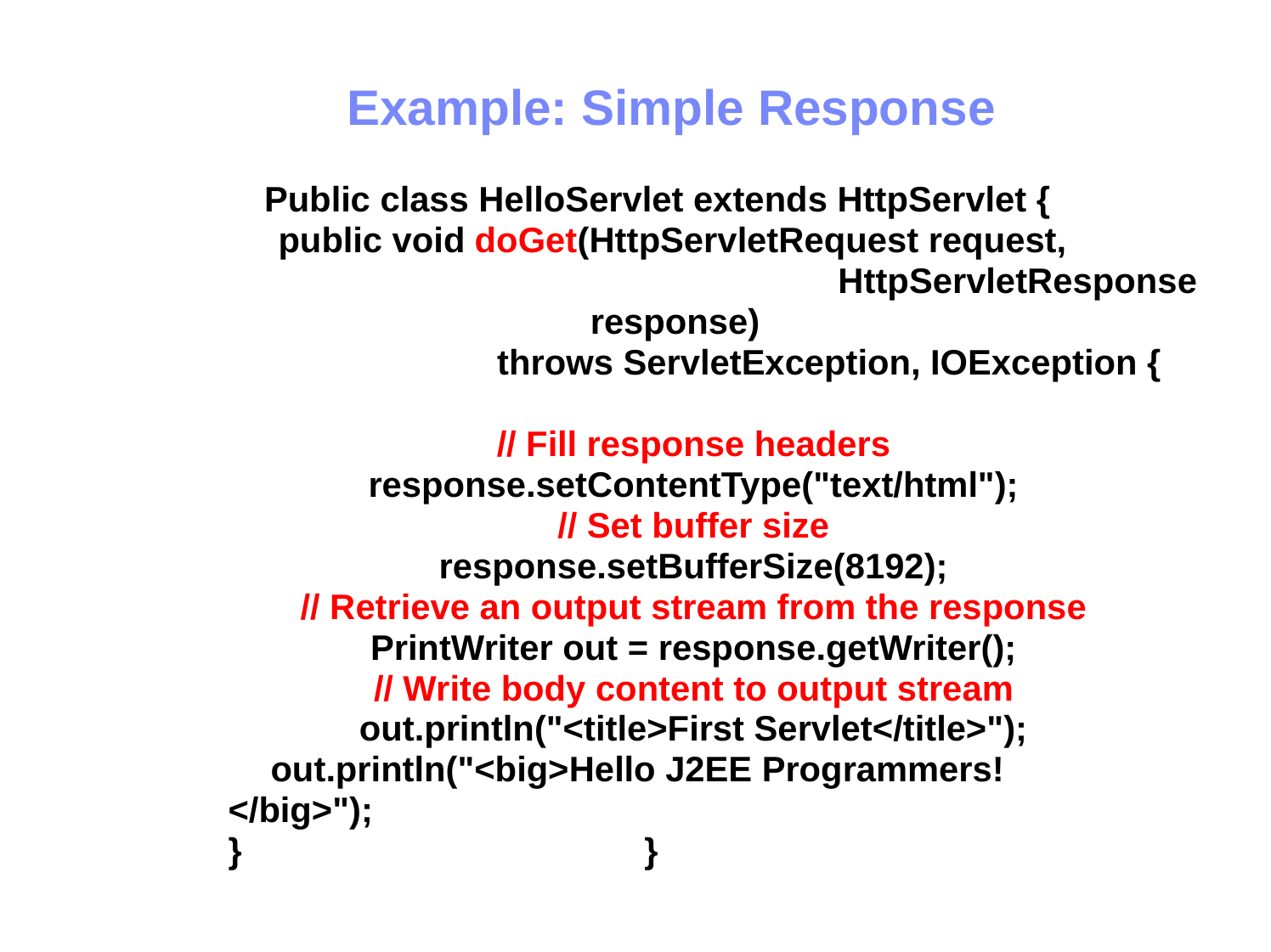

Antrix Consultancy Services

Example: Simple Response

Public class HelloServlet extends HttpServlet {

public void doGet(HttpServletRequest request,

HttpServletResponse

response)

throws ServletException, IOException {

// Fill response headers

response.setContentType("text/html");

// Set buffer size

response.setBufferSize(8192);

// Retrieve an output stream from the response

PrintWriter out = response.getWriter();

// Write body content to output stream

out.println("<title>First Servlet</title>");

out.println("<big>Hello J2EE Programmers! </big>");
}

}

Madhusudhanan.P.K.